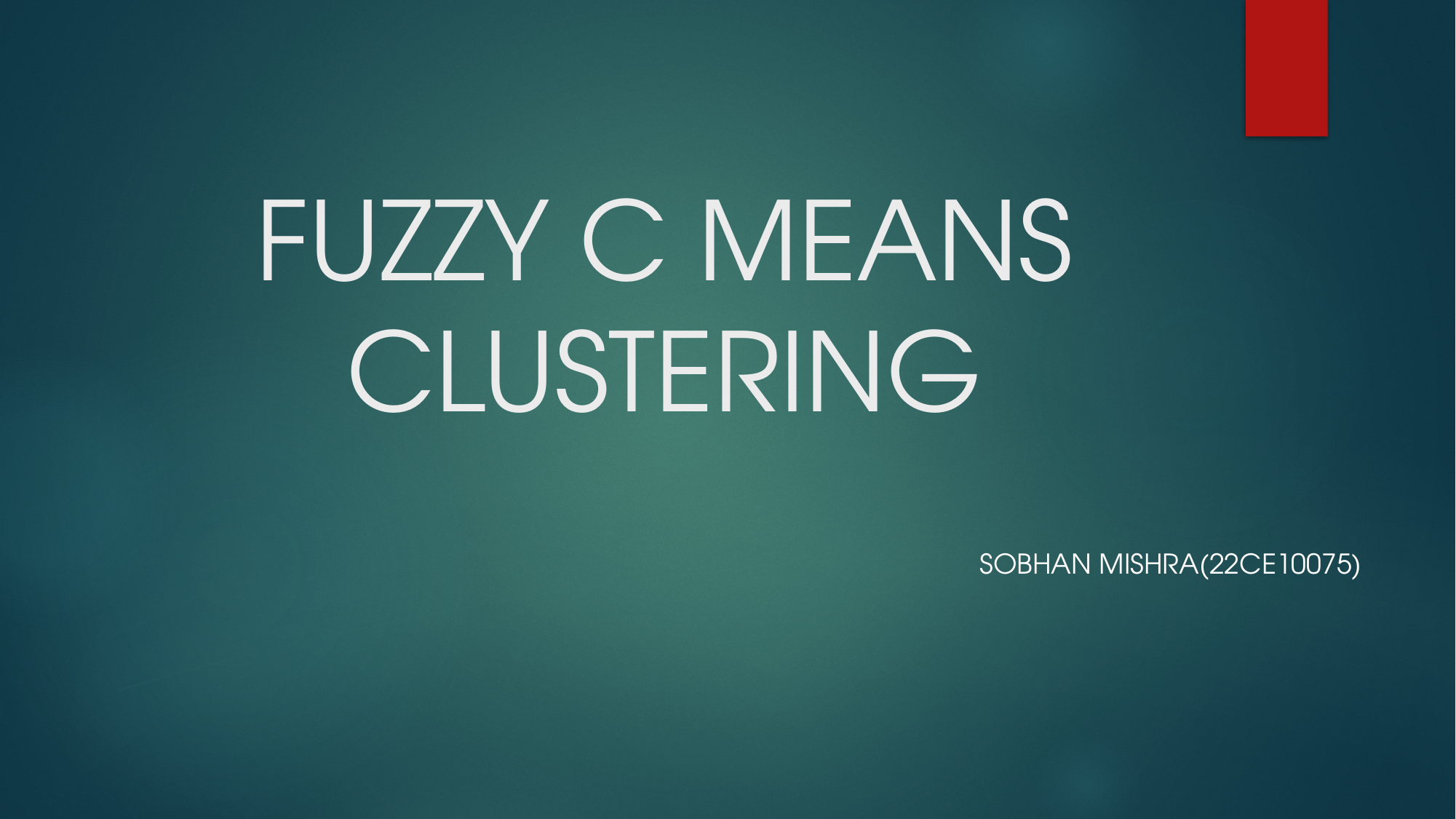

# FUZZY C MEANS CLUSTERING
SOBHAN MISHRA(22CE10075)